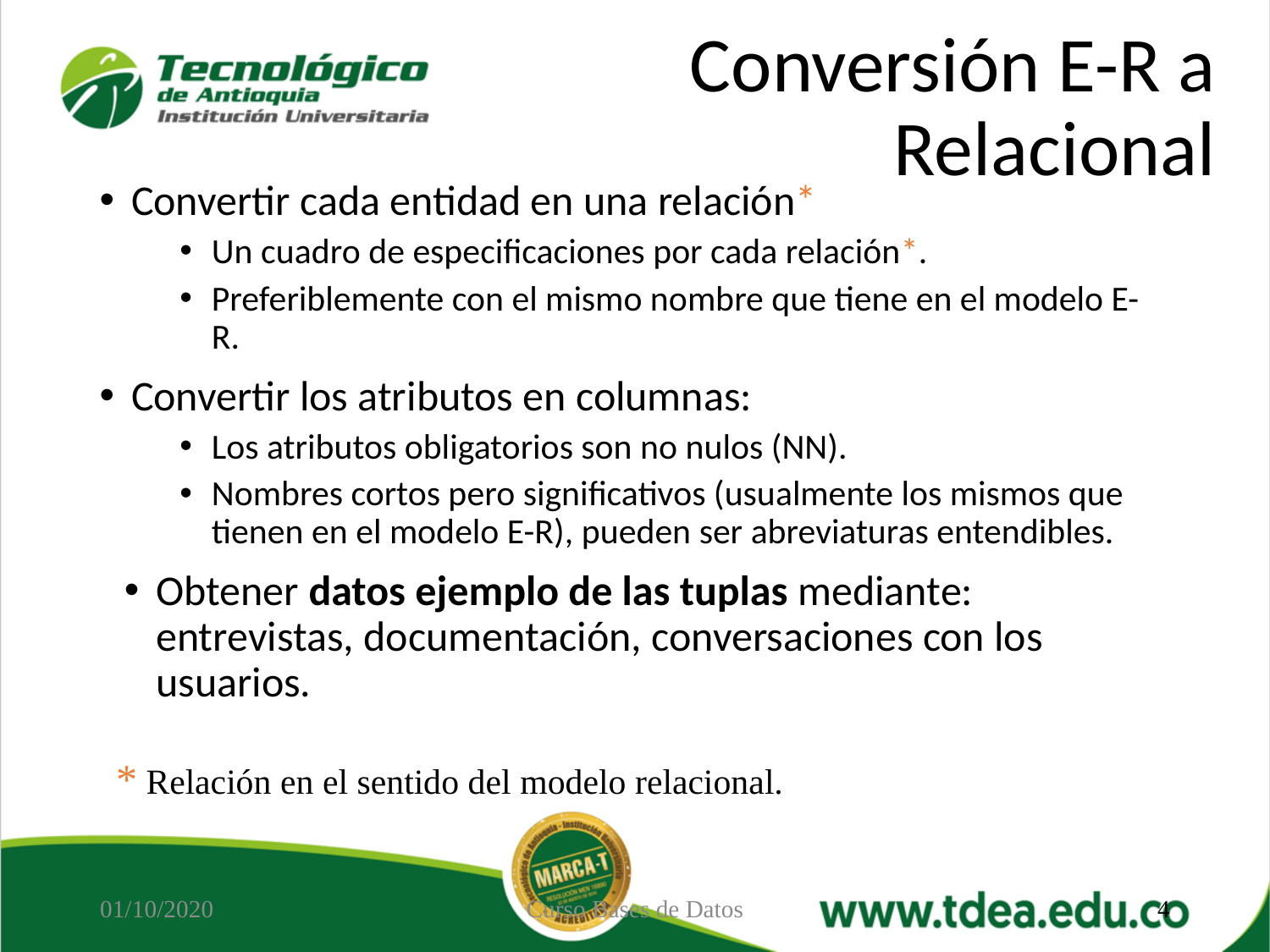

# Conversión E-R a Relacional
Convertir cada entidad en una relación*
Un cuadro de especificaciones por cada relación*.
Preferiblemente con el mismo nombre que tiene en el modelo E-R.
Convertir los atributos en columnas:
Los atributos obligatorios son no nulos (NN).
Nombres cortos pero significativos (usualmente los mismos que tienen en el modelo E-R), pueden ser abreviaturas entendibles.
Obtener datos ejemplo de las tuplas mediante: entrevistas, documentación, conversaciones con los usuarios.

* Relación en el sentido del modelo relacional.

01/10/2020
Curso Bases de Datos
4